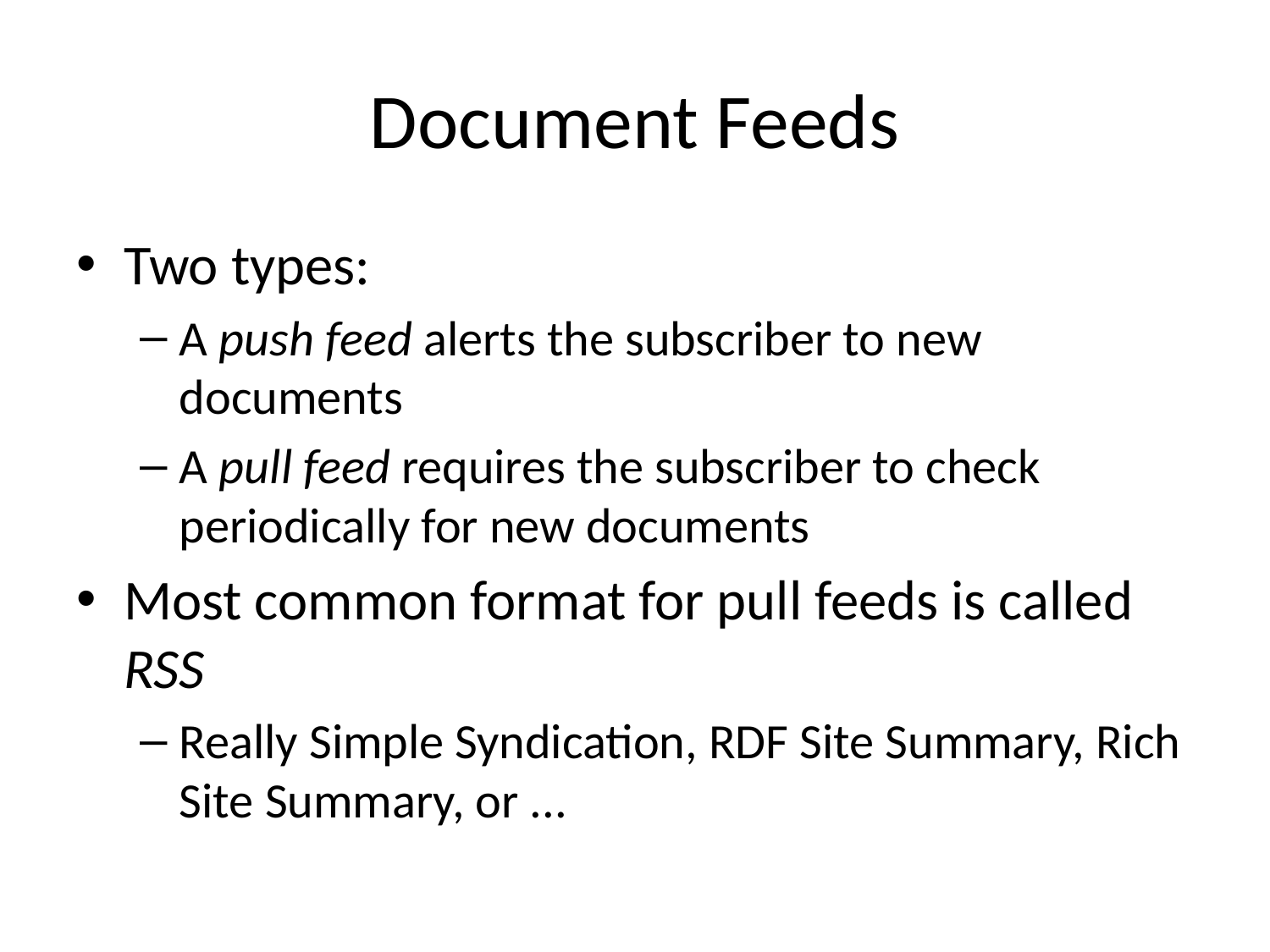

# Document Feeds
Two types:
A push feed alerts the subscriber to new documents
A pull feed requires the subscriber to check periodically for new documents
Most common format for pull feeds is called RSS
Really Simple Syndication, RDF Site Summary, Rich Site Summary, or ...